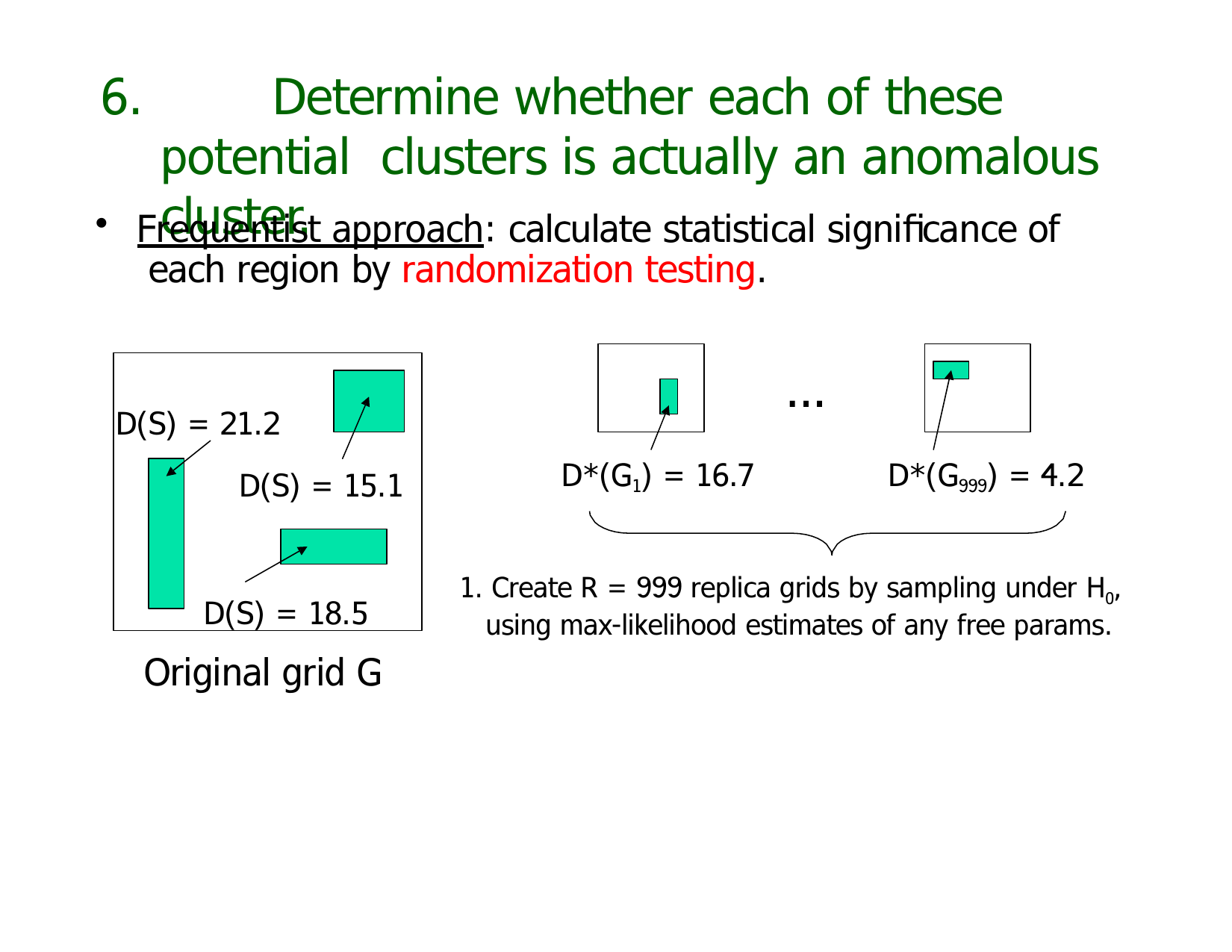

# 6.		Determine whether each of these potential  clusters is actually an anomalous cluster.
Frequentist approach: calculate statistical significance of  each region by randomization testing.

D(S) = 21.2
D(S) = 15.1

D(S) = 18.5
…

D*(G1) = 16.7
D*(G999) = 4.2

1. Create R = 999 replica grids by sampling under H0,  using max-likelihood estimates of any free params.
Original grid G